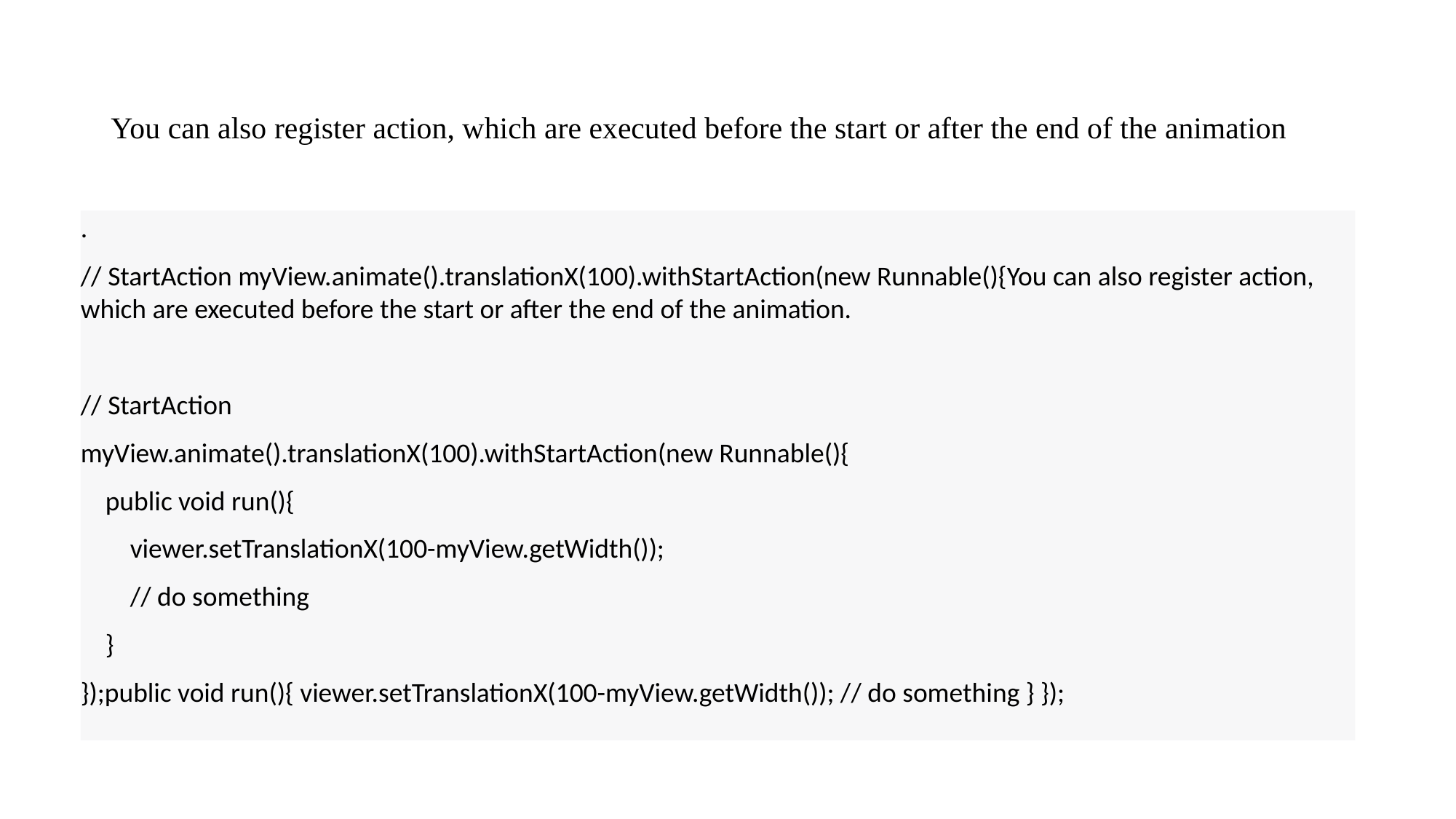

# You can also register action, which are executed before the start or after the end of the animation
.
// StartAction myView.animate().translationX(100).withStartAction(new Runnable(){You can also register action, which are executed before the start or after the end of the animation.

// StartAction
myView.animate().translationX(100).withStartAction(new Runnable(){
    public void run(){
        viewer.setTranslationX(100-myView.getWidth());
        // do something
    }
});public void run(){ viewer.setTranslationX(100-myView.getWidth()); // do something } });